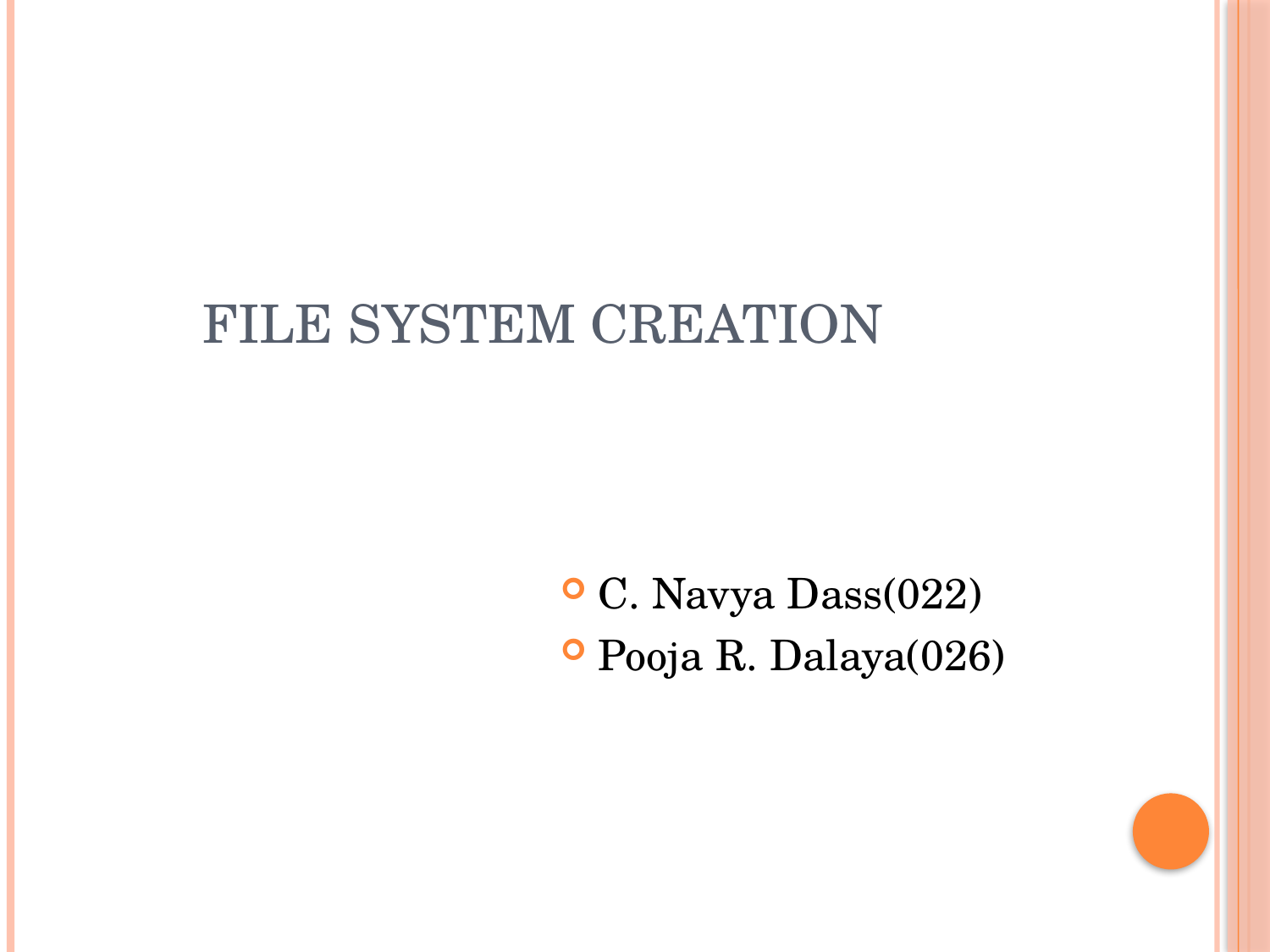

# FILE SYSTEM CREATION
C. Navya Dass(022)
Pooja R. Dalaya(026)